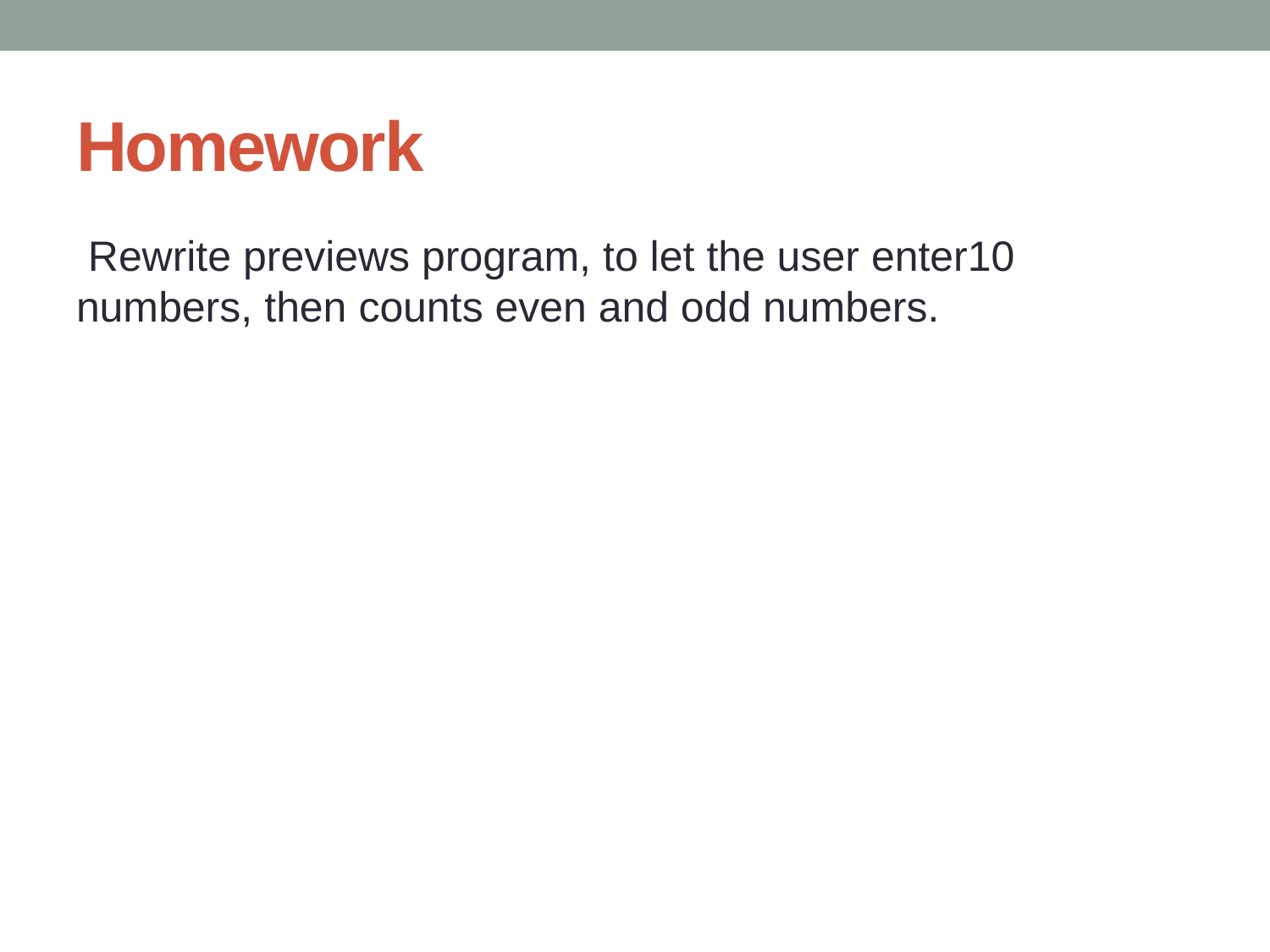

# Homework
 Rewrite previews program, to let the user enter10 numbers, then counts even and odd numbers.